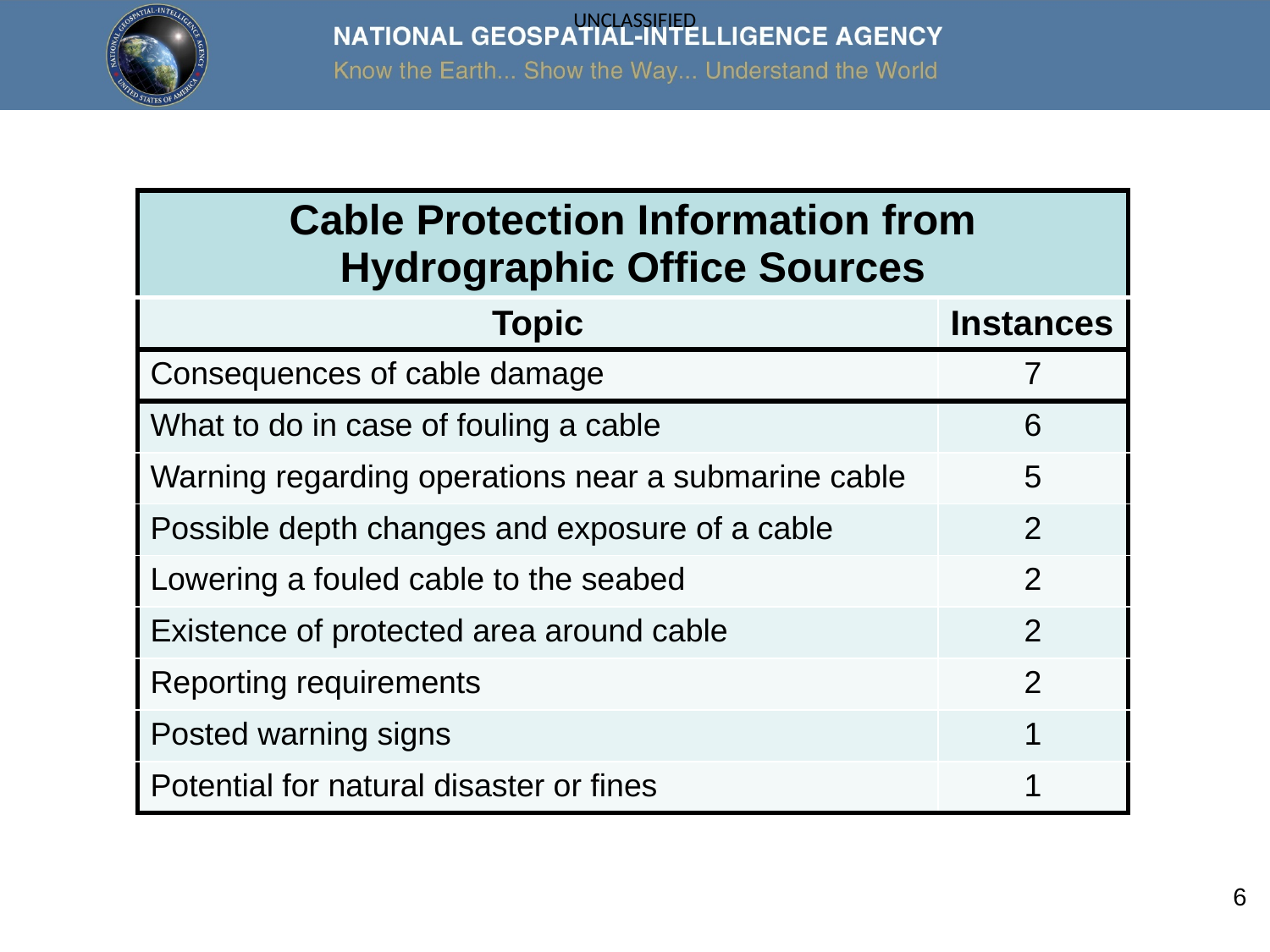

| Cable Protection Information from Hydrographic Office Sources |  |
| --- | --- |
| Topic | Instances |
| Consequences of cable damage | 7 |
| What to do in case of fouling a cable | 6 |
| Warning regarding operations near a submarine cable | 5 |
| Possible depth changes and exposure of a cable | 2 |
| Lowering a fouled cable to the seabed | 2 |
| Existence of protected area around cable | 2 |
| Reporting requirements | 2 |
| Posted warning signs | 1 |
| Potential for natural disaster or fines | 1 |